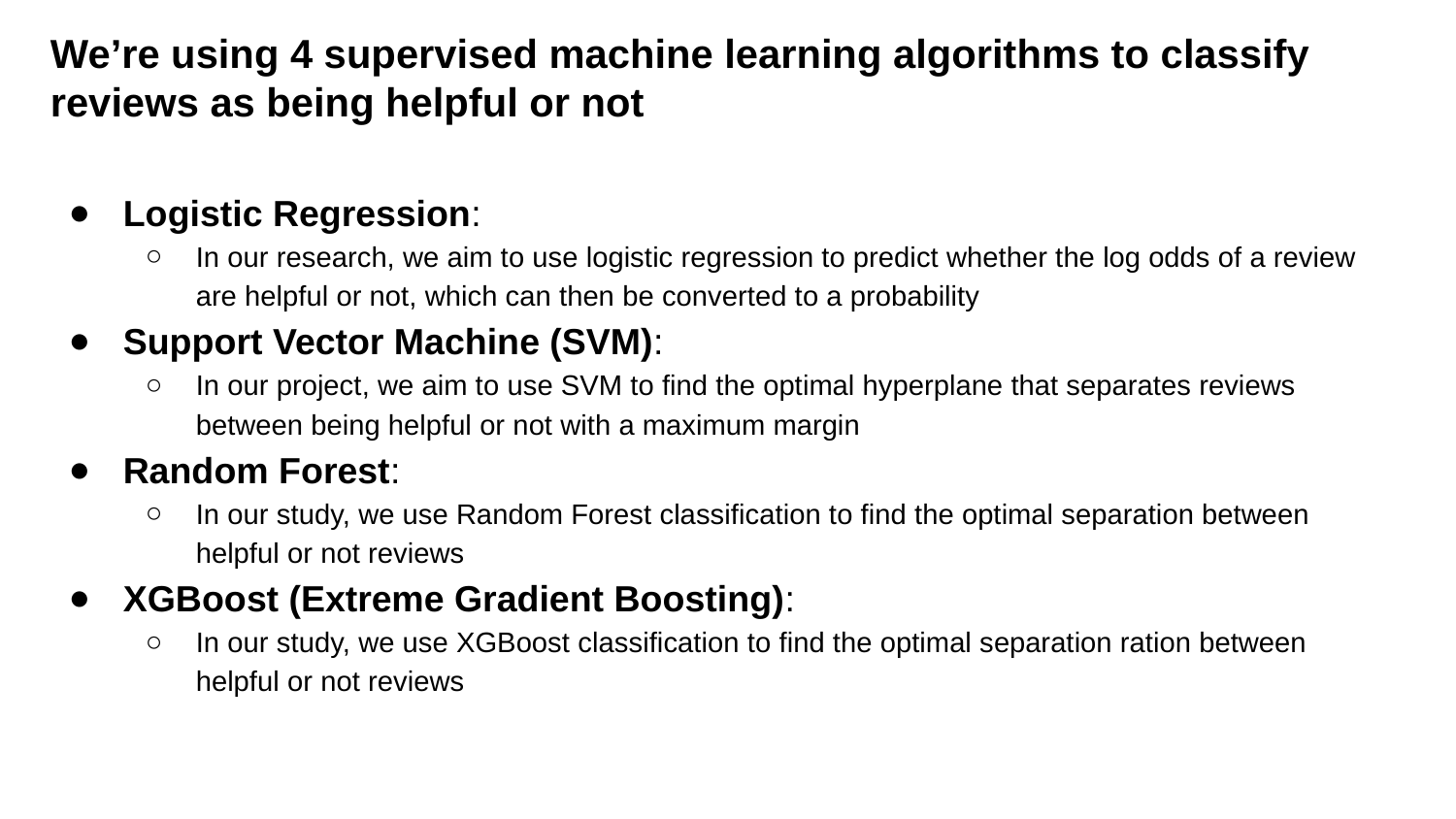

# We’re using 4 supervised machine learning algorithms to classify reviews as being helpful or not
Logistic Regression:
In our research, we aim to use logistic regression to predict whether the log odds of a review are helpful or not, which can then be converted to a probability
Support Vector Machine (SVM):
In our project, we aim to use SVM to find the optimal hyperplane that separates reviews between being helpful or not with a maximum margin
Random Forest:
In our study, we use Random Forest classification to find the optimal separation between helpful or not reviews
XGBoost (Extreme Gradient Boosting):
In our study, we use XGBoost classification to find the optimal separation ration between helpful or not reviews